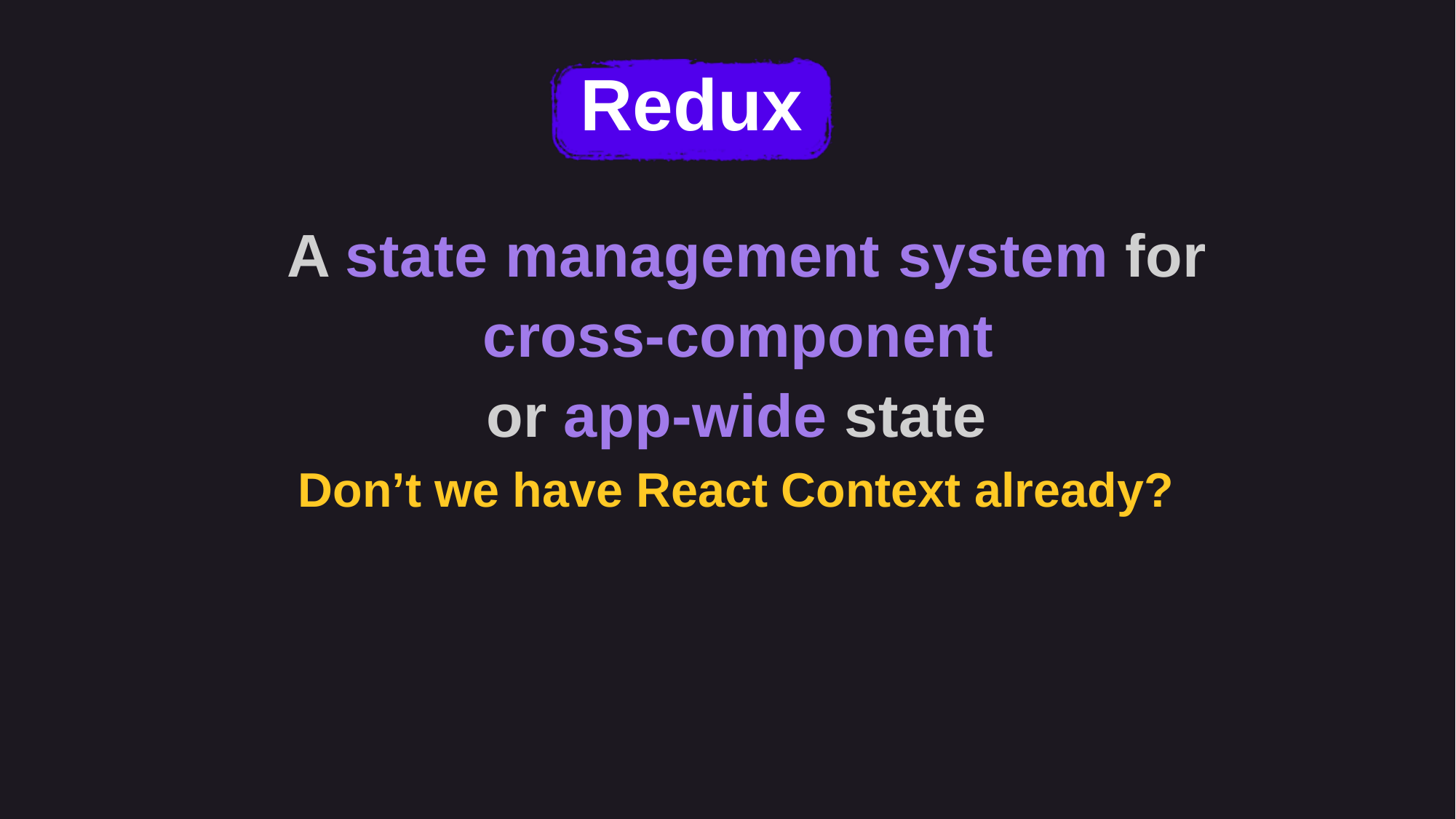

Redux
A state management system for cross-component
or app-wide state
Don’t we have React Context already?